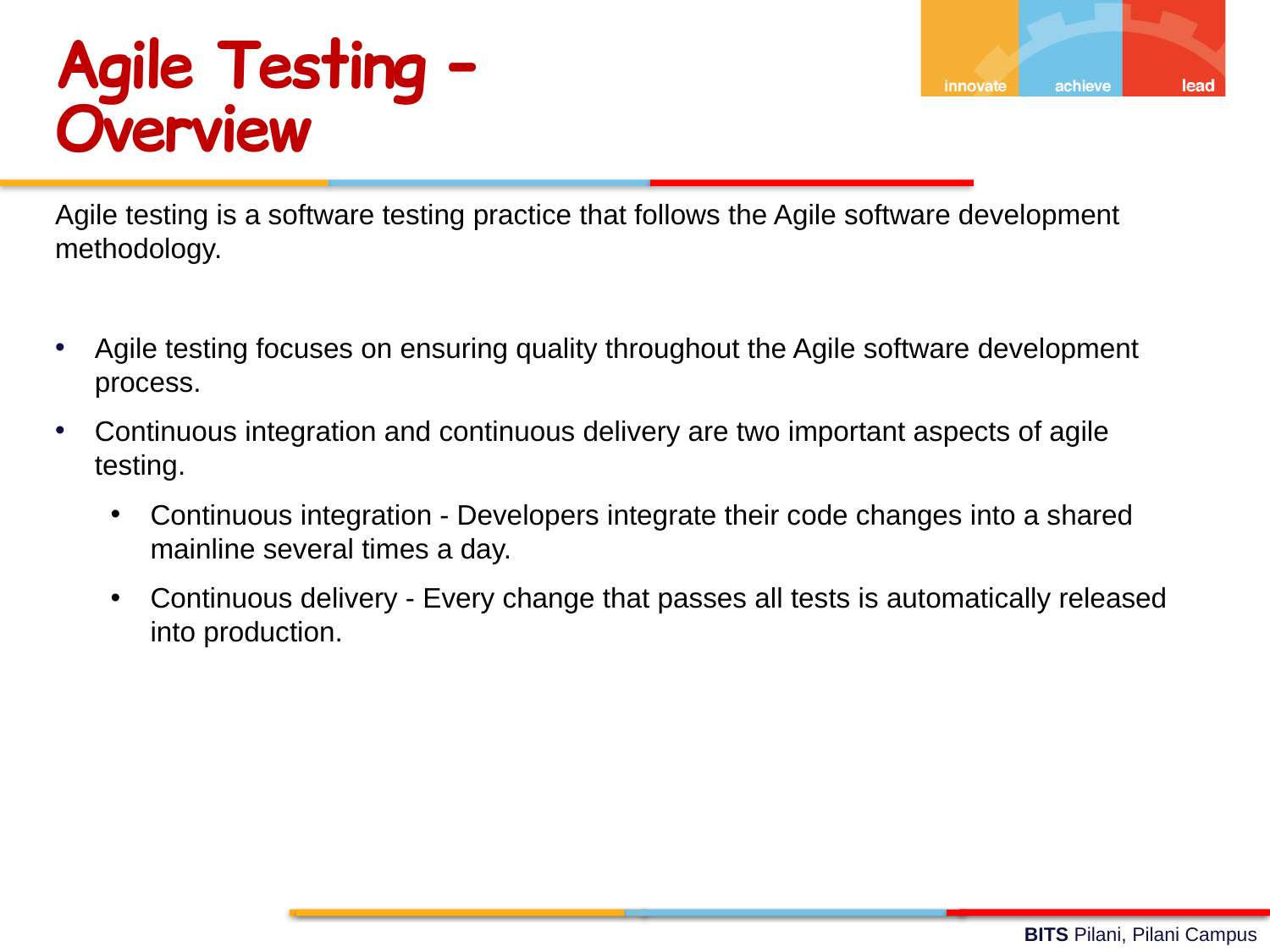

Agile Testing –
Overview
Agile testing is a software testing practice that follows the Agile software development methodology.

Agile testing focuses on ensuring quality throughout the Agile software development process.
Continuous integration and continuous delivery are two important aspects of agile testing.
Continuous integration - Developers integrate their code changes into a shared mainline several times a day.
Continuous delivery - Every change that passes all tests is automatically released into production.